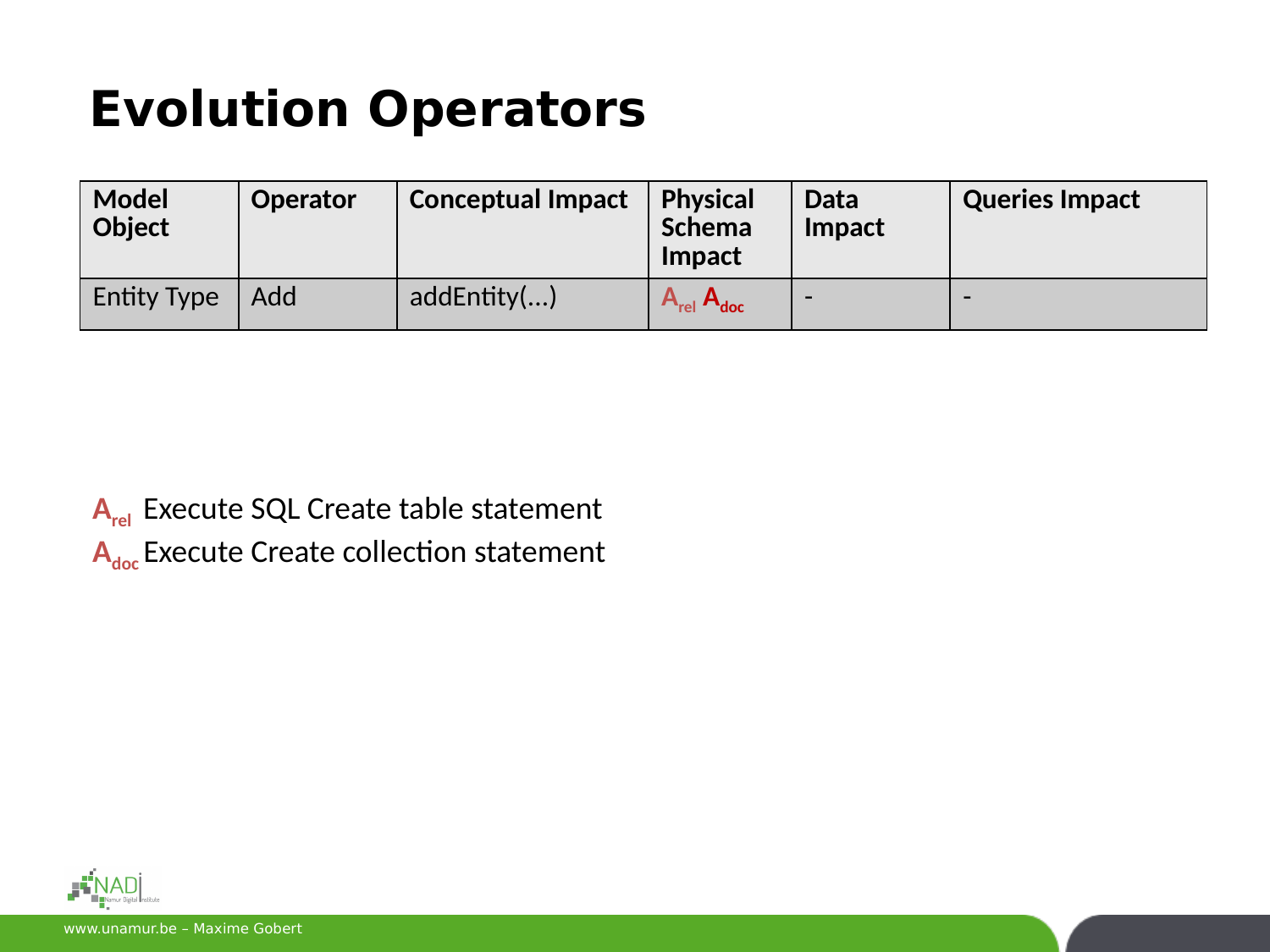

Evolution Operators
| Model Object | Operator | Conceptual Impact | Physical Schema Impact | Data Impact | Queries Impact |
| --- | --- | --- | --- | --- | --- |
| Entity Type | Add | addEntity(...) | Arel Adoc | - | - |
Arel  Execute SQL Create table statement
Adoc Execute Create collection statement